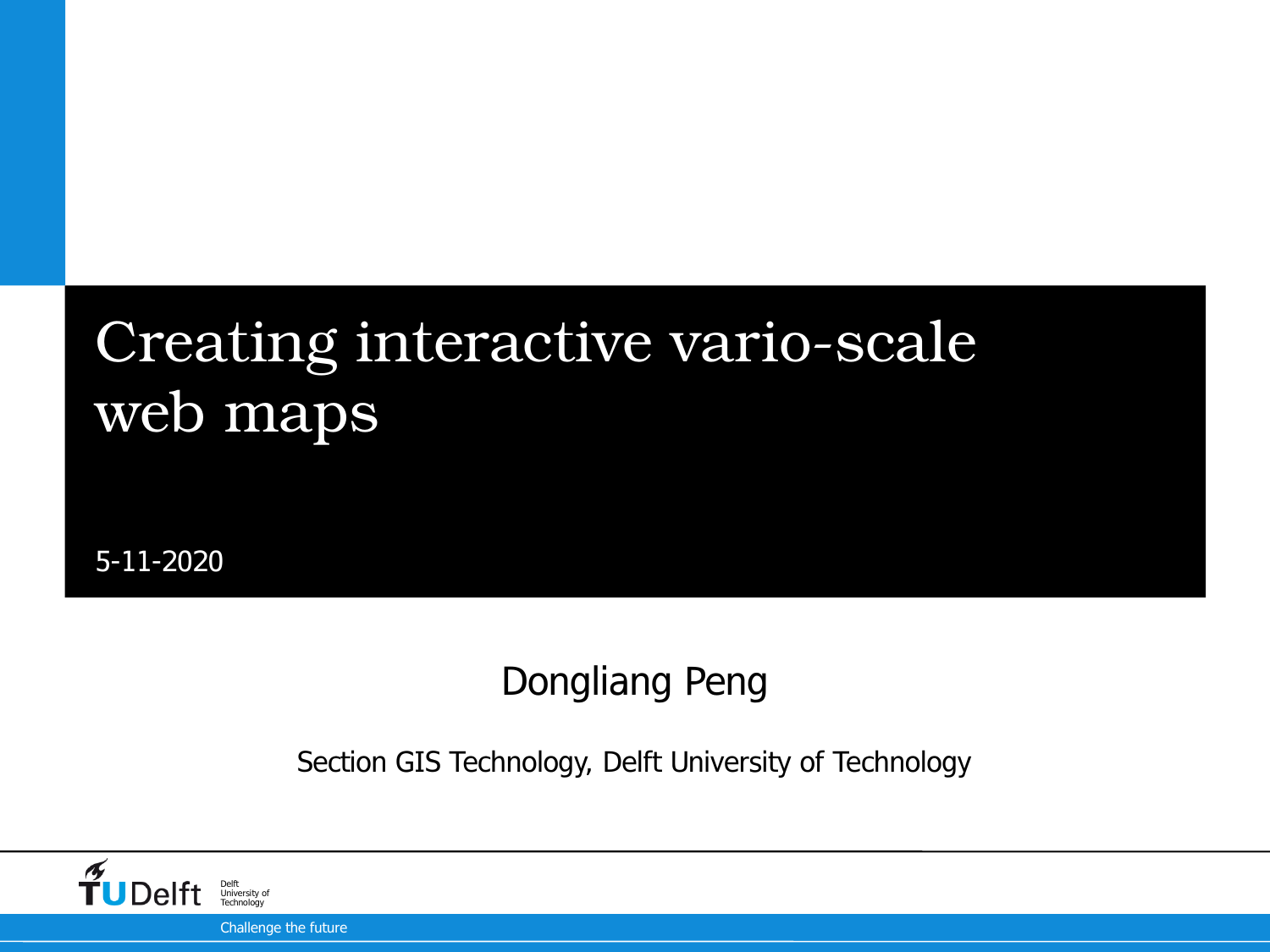

# Creating interactive vario-scale web maps

Dongliang Peng
Section GIS Technology, Delft University of Technology